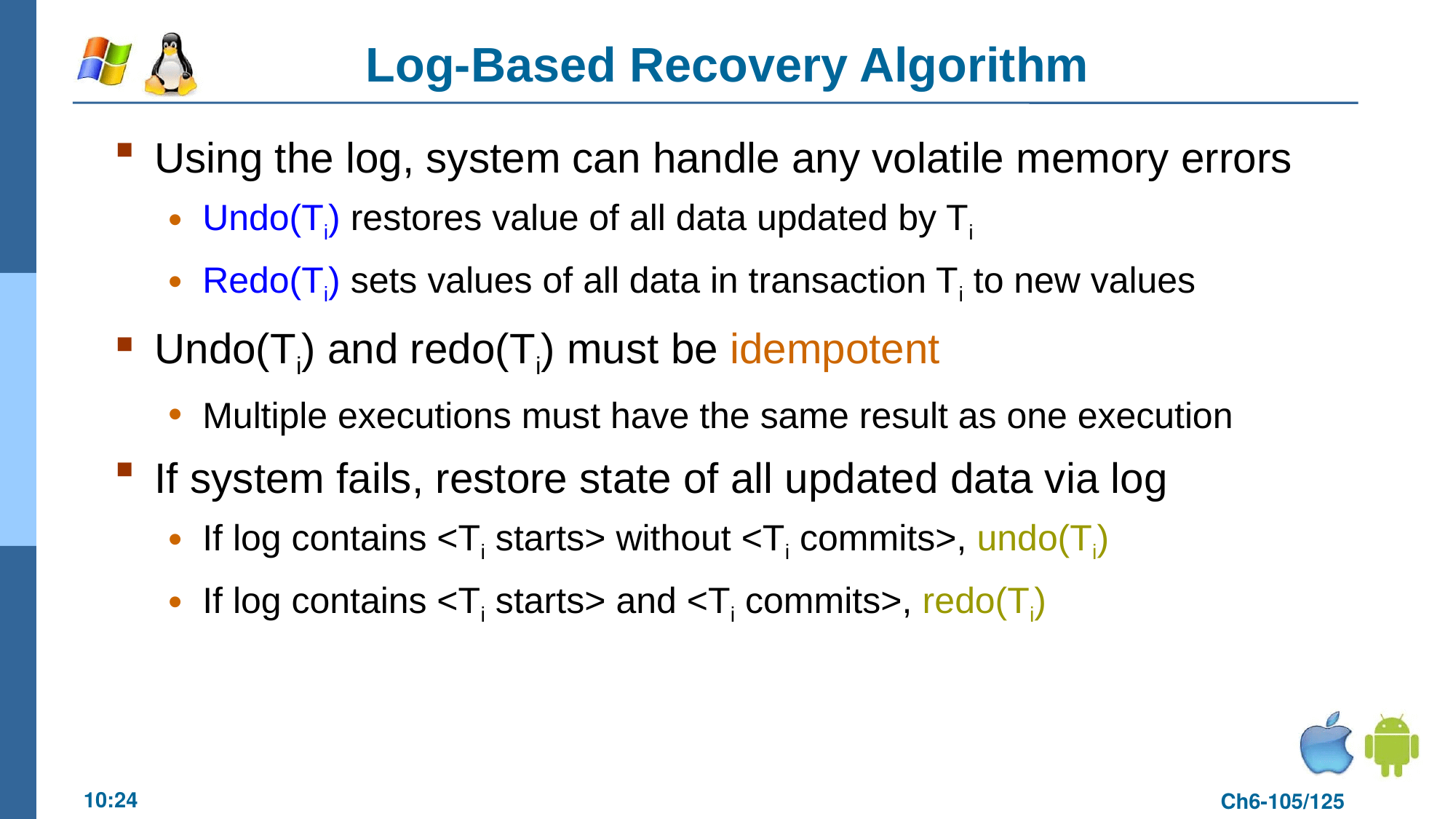

# Log-Based Recovery Algorithm
Using the log, system can handle any volatile memory errors
Undo(Ti) restores value of all data updated by Ti
Redo(Ti) sets values of all data in transaction Ti to new values
Undo(Ti) and redo(Ti) must be idempotent
Multiple executions must have the same result as one execution
If system fails, restore state of all updated data via log
If log contains <Ti starts> without <Ti commits>, undo(Ti)
If log contains <Ti starts> and <Ti commits>, redo(Ti)